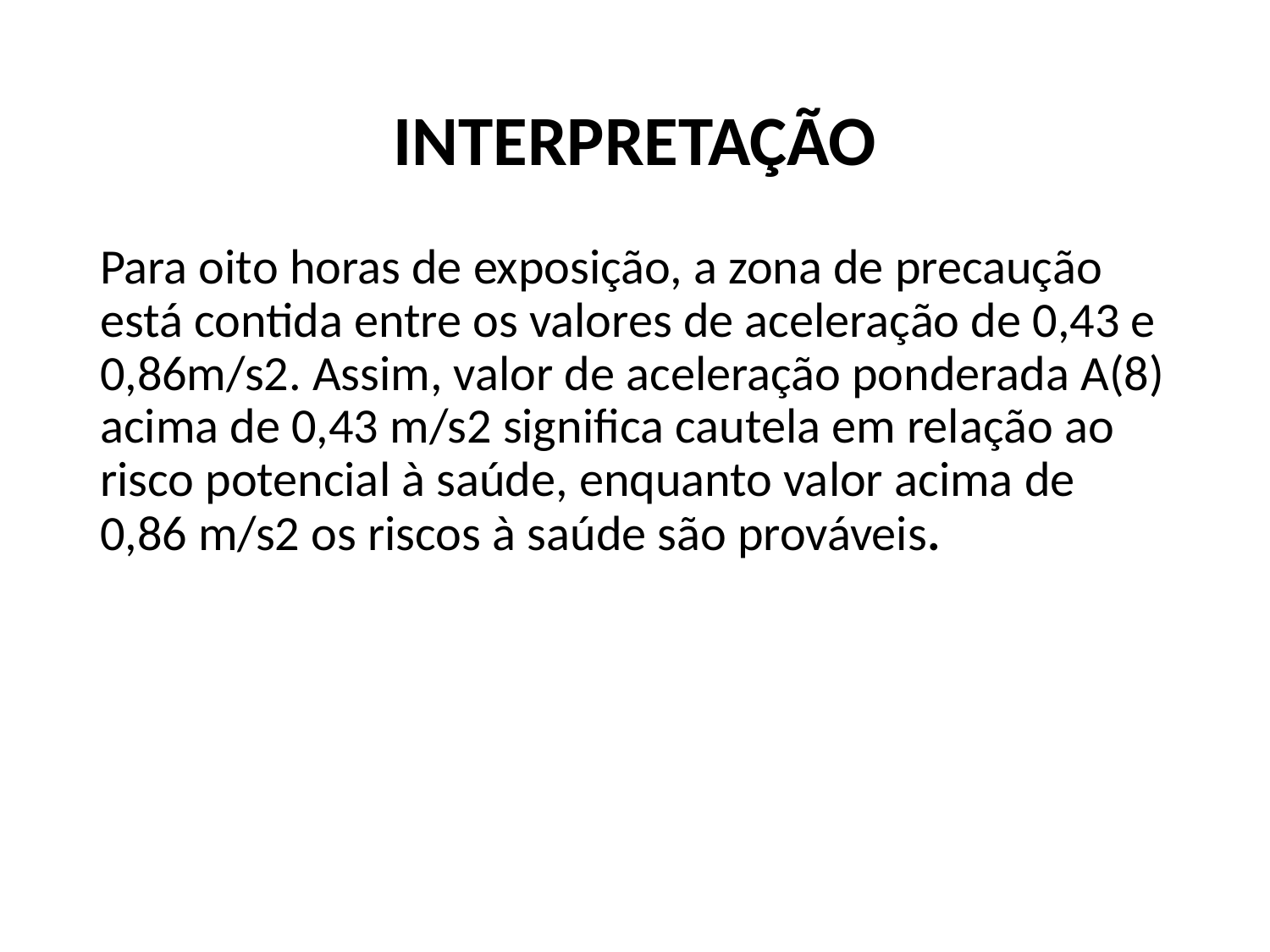

# INTERPRETAÇÃO
Para oito horas de exposição, a zona de precaução está contida entre os valores de aceleração de 0,43 e 0,86m/s2. Assim, valor de aceleração ponderada A(8) acima de 0,43 m/s2 significa cautela em relação ao risco potencial à saúde, enquanto valor acima de 0,86 m/s2 os riscos à saúde são prováveis.